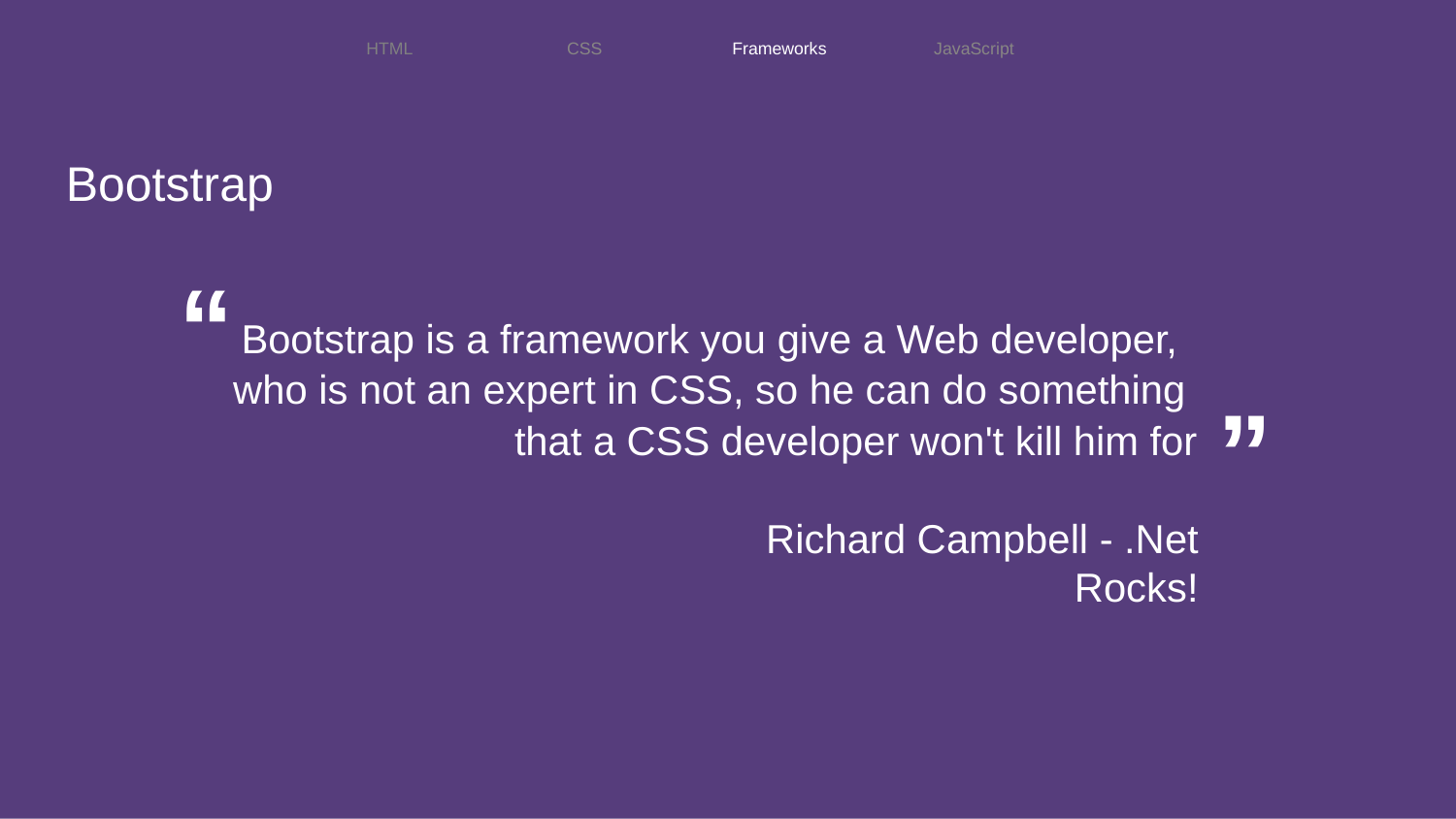

HTML
CSS
Frameworks
JavaScript
Bootstrap
“
Bootstrap is a framework you give a Web developer,
who is not an expert in CSS, so he can do something
that a CSS developer won't kill him for
”
Richard Campbell - .Net Rocks!